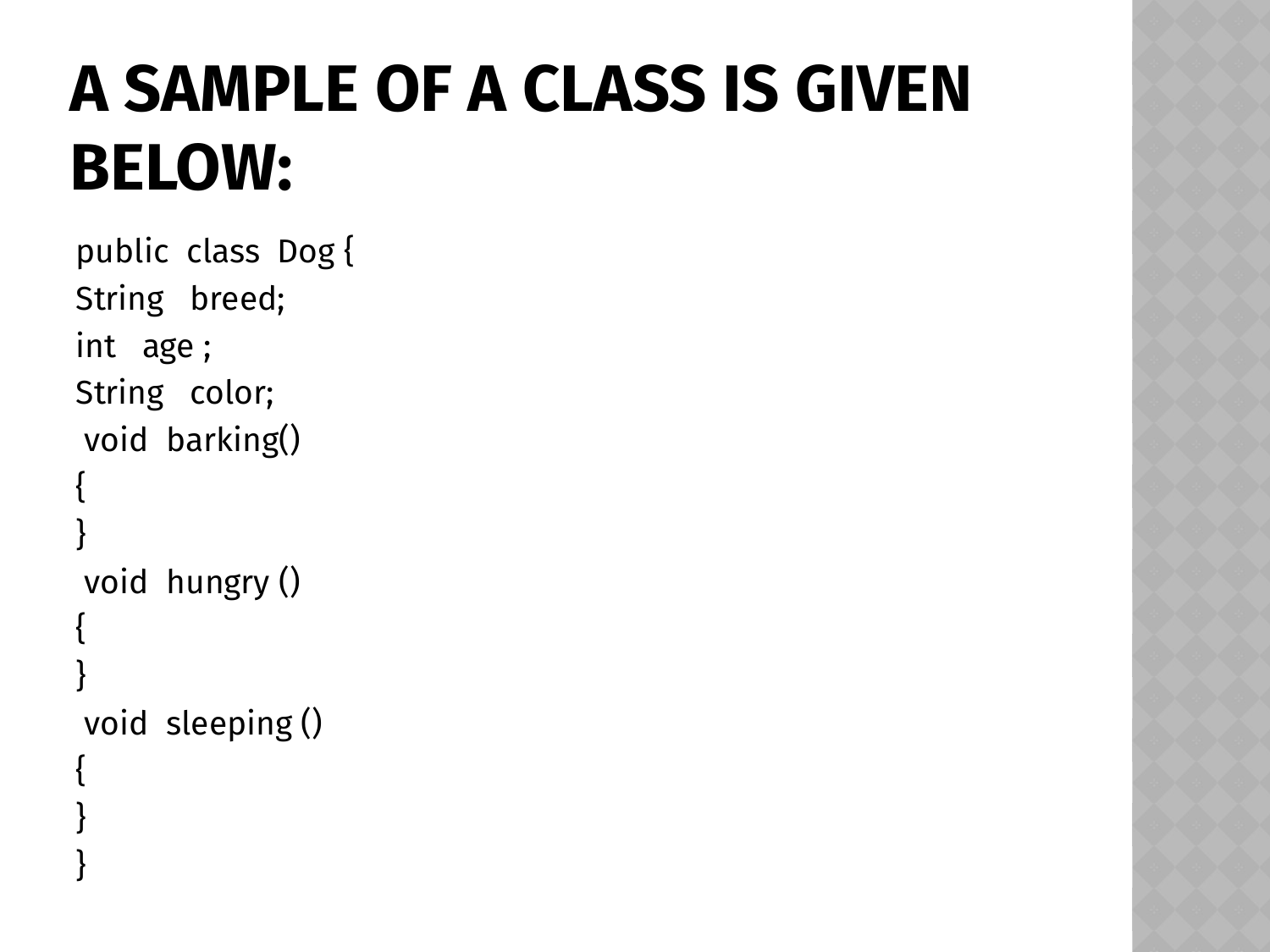

# A sample of a class is given below:
public  class  Dog {
String   breed;
int   age ;
String   color;
 void  barking()
{
}
 void  hungry ()
{
}
 void  sleeping ()
{
}
}